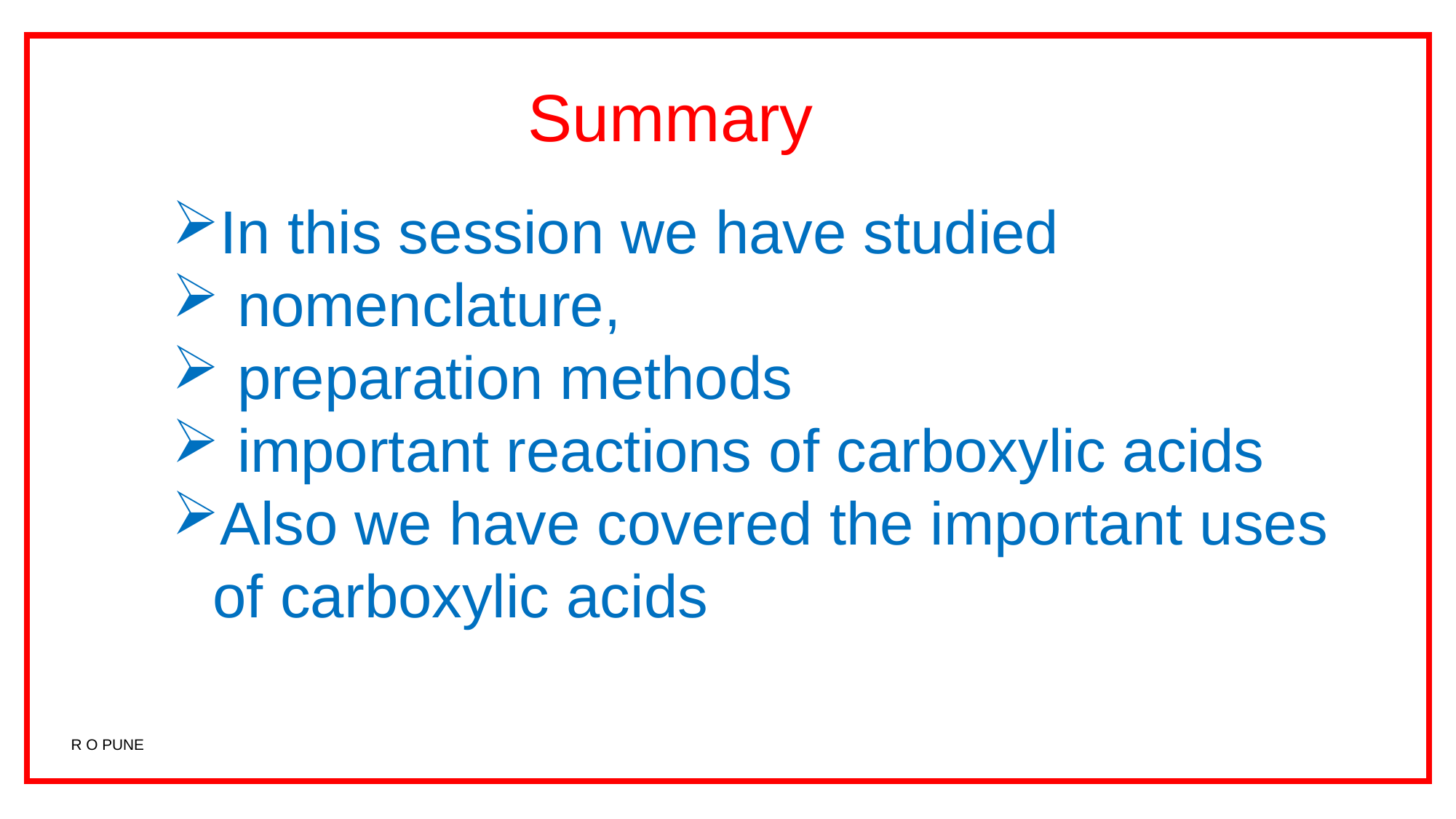

Summary
In this session we have studied
 nomenclature,
 preparation methods
 important reactions of carboxylic acids
Also we have covered the important uses of carboxylic acids

R O PUNE